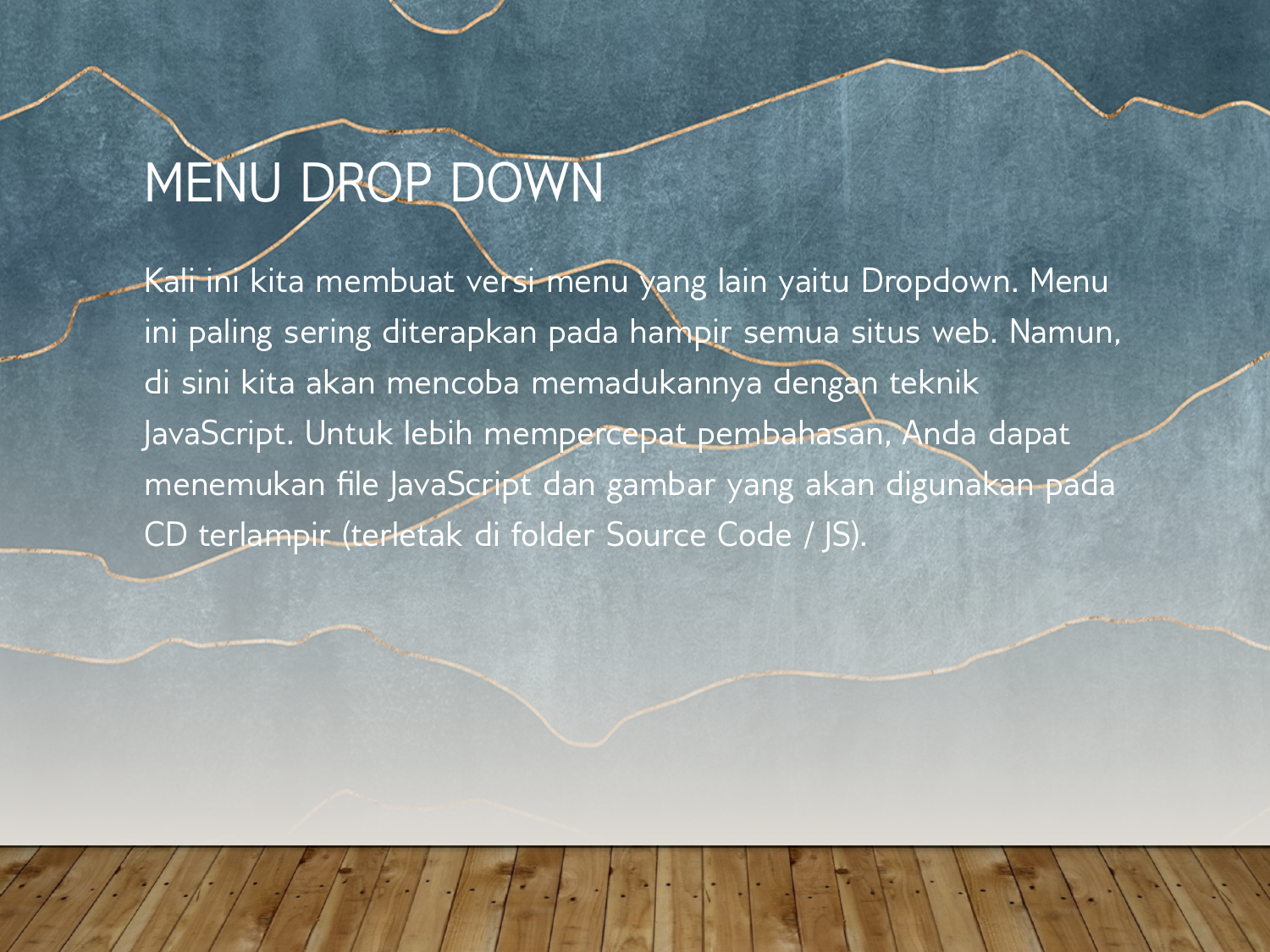

# Menu drop down
Kali ini kita membuat versi menu yang lain yaitu Dropdown. Menu ini paling sering diterapkan pada hampir semua situs web. Namun, di sini kita akan mencoba memadukannya dengan teknik JavaScript. Untuk lebih mempercepat pembahasan, Anda dapat menemukan file JavaScript dan gambar yang akan digunakan pada CD terlampir (terletak di folder Source Code / JS).